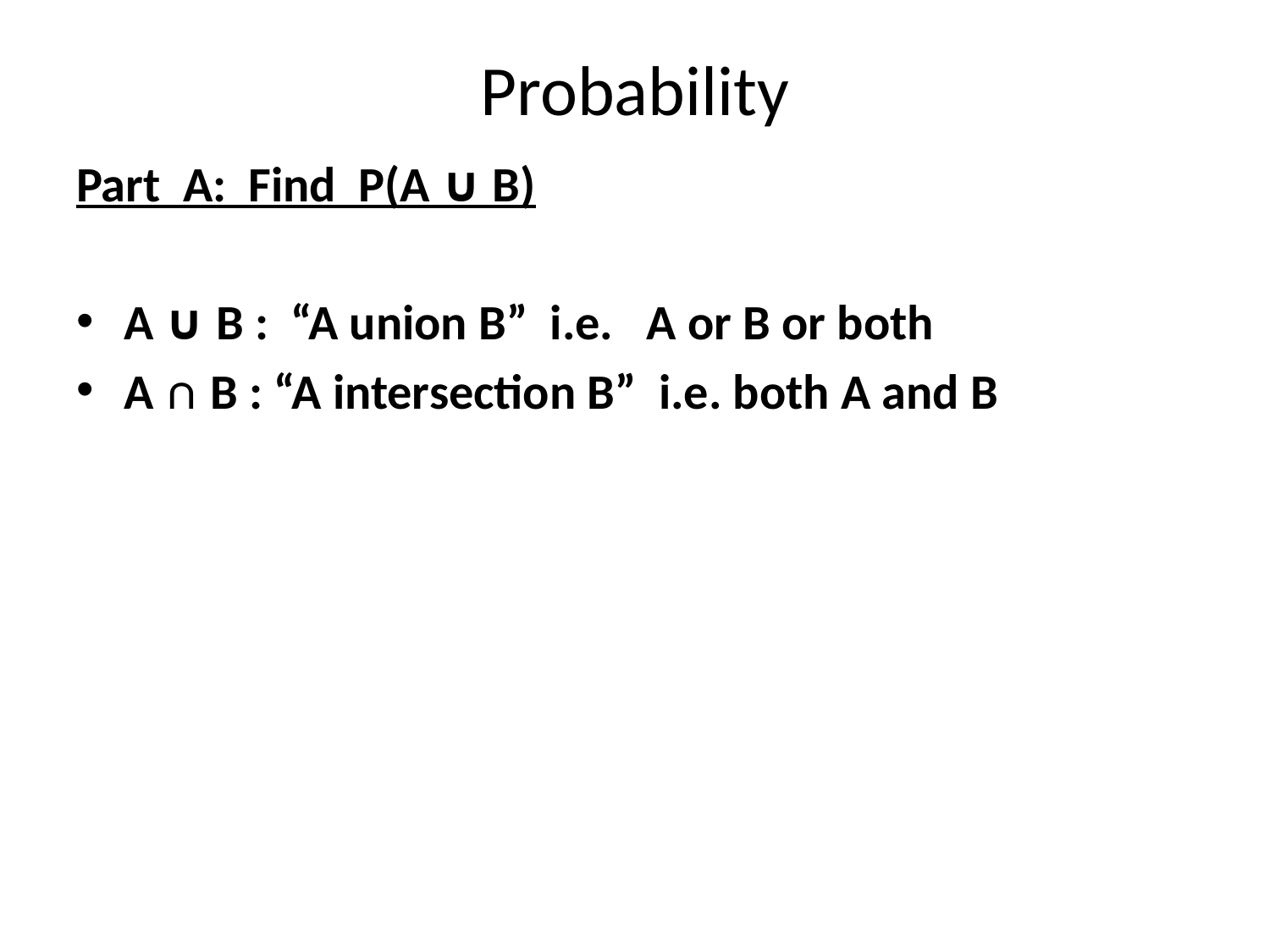

# Probability
Part  A:  Find  P(A ∪ B)

A ∪ B :  “A union B”  i.e.   A or B or both
A ∩ B : “A intersection B”  i.e. both A and B